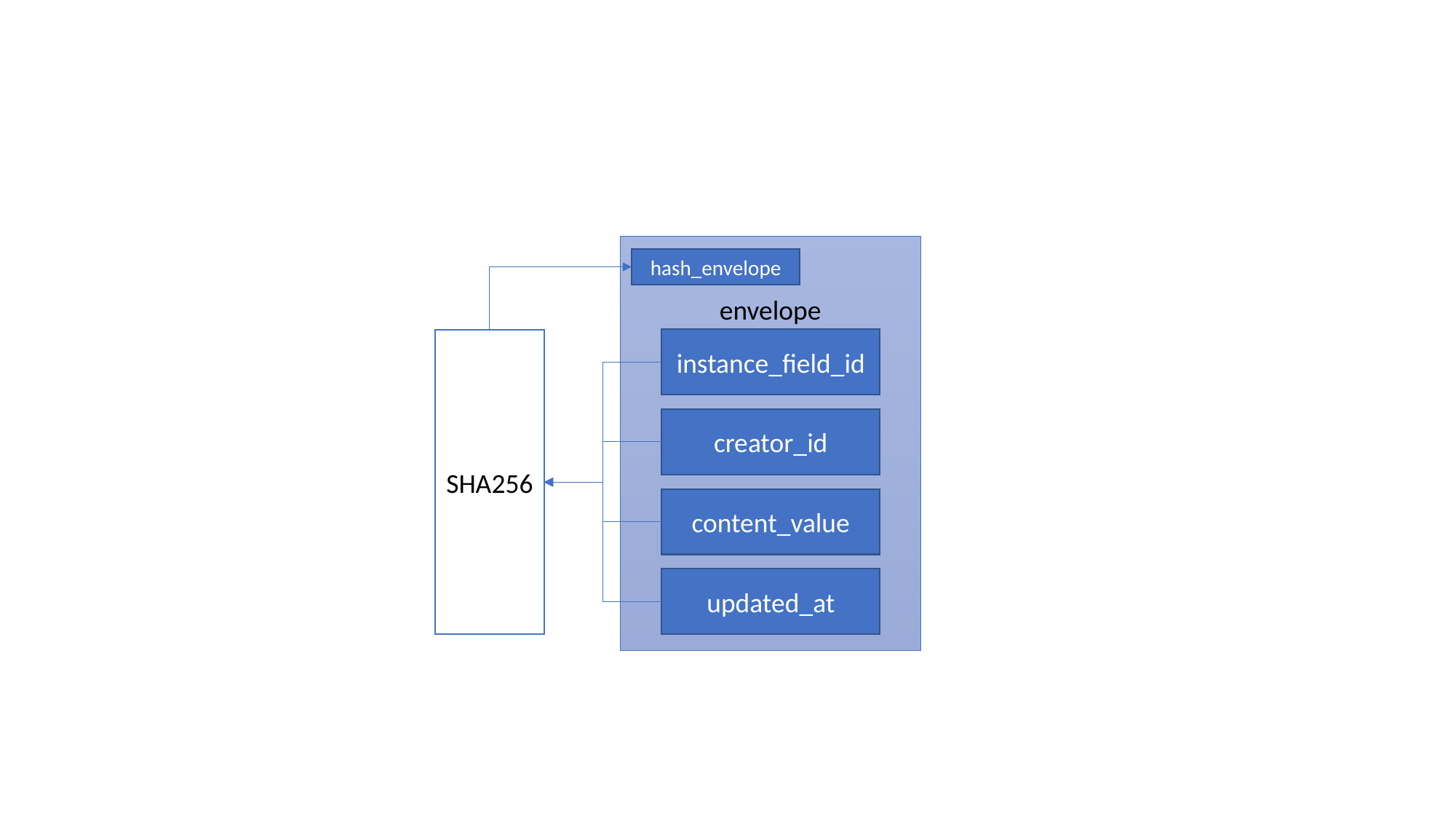

envelope
hash_envelope
instance_field_id
SHA256
creator_id
content_value
updated_at